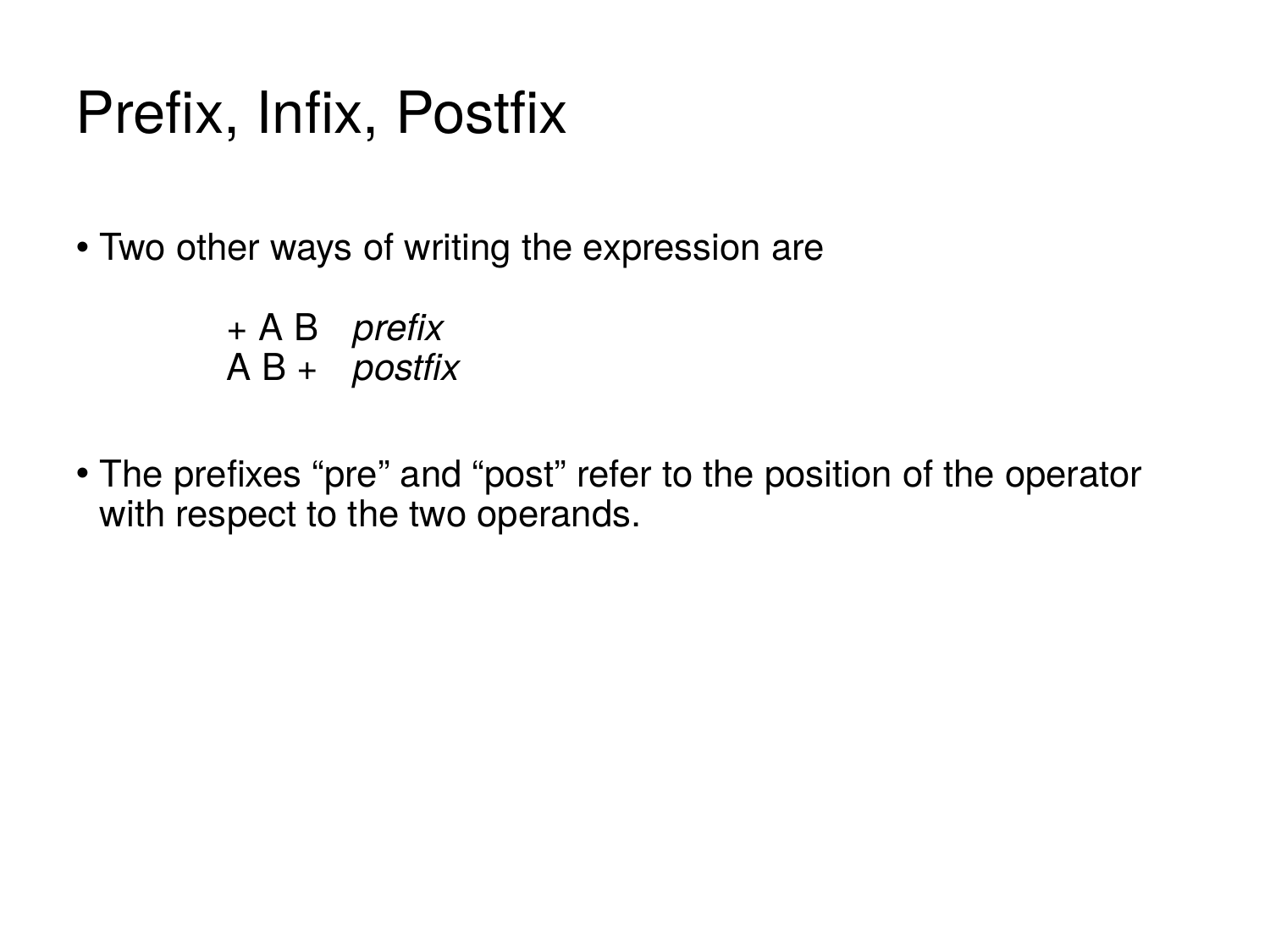

# Prefix, Infix, Postfix
Two other ways of writing the expression are
	+ A B	prefix
	A B +	postfix

The prefixes “pre” and “post” refer to the position of the operator with respect to the two operands.